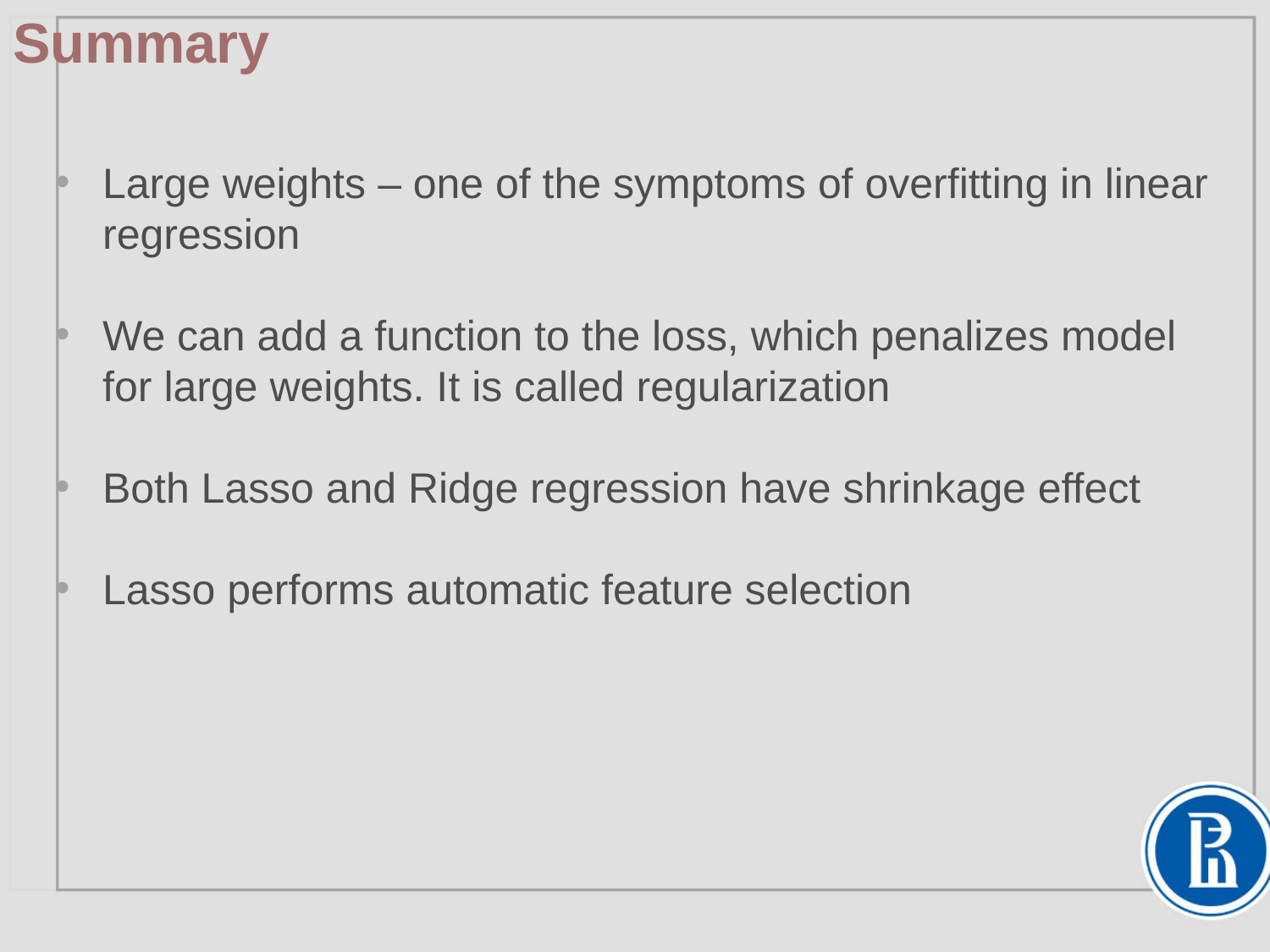

# Summary
Large weights – one of the symptoms of overfitting in linear regression

We can add a function to the loss, which penalizes model for large weights. It is called regularization

Both Lasso and Ridge regression have shrinkage effect

Lasso performs automatic feature selection